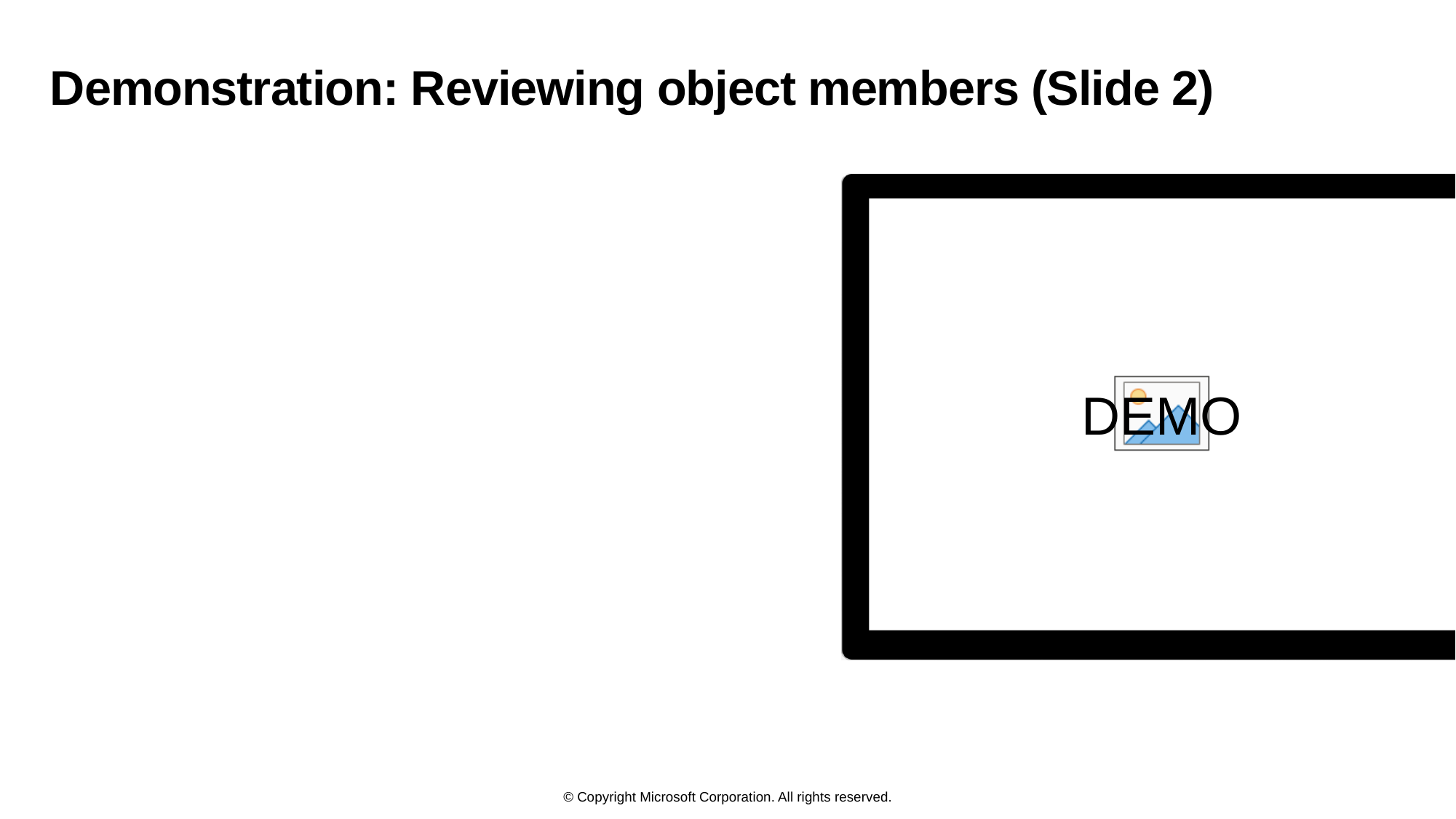

# Demonstration: Reviewing object members (Slide 2)